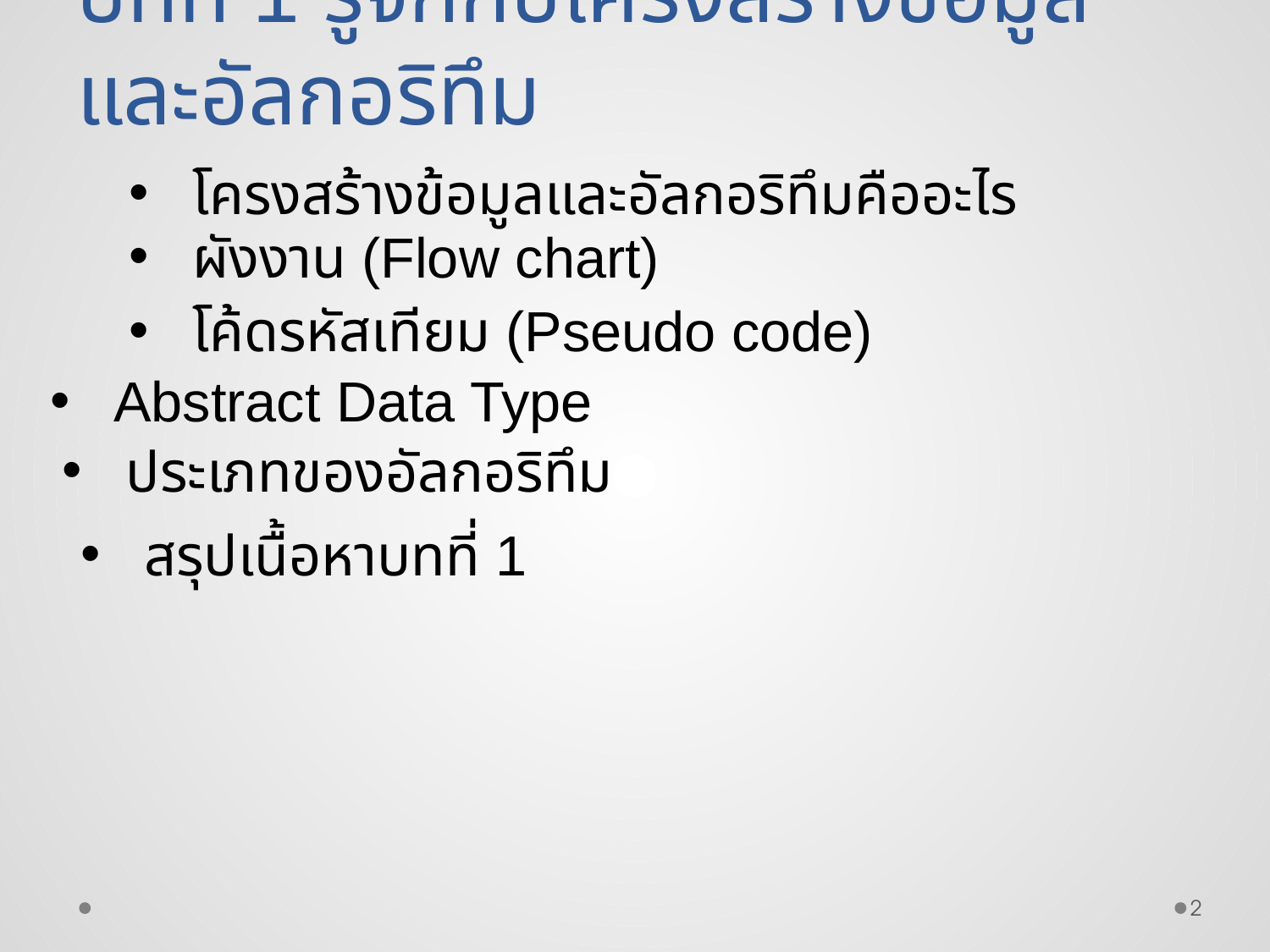

# บทที่ 1 รู้จักกับโครงสร้างข้อมูลและอัลกอริทึม
โครงสร้างข้อมูลและอัลกอริทึมคืออะไร
ผังงาน (Flow chart)
โค้ดรหัสเทียม (Pseudo code)
Abstract Data Type
ประเภทของอัลกอริทึม
สรุปเนื้อหาบทที่ 1
2